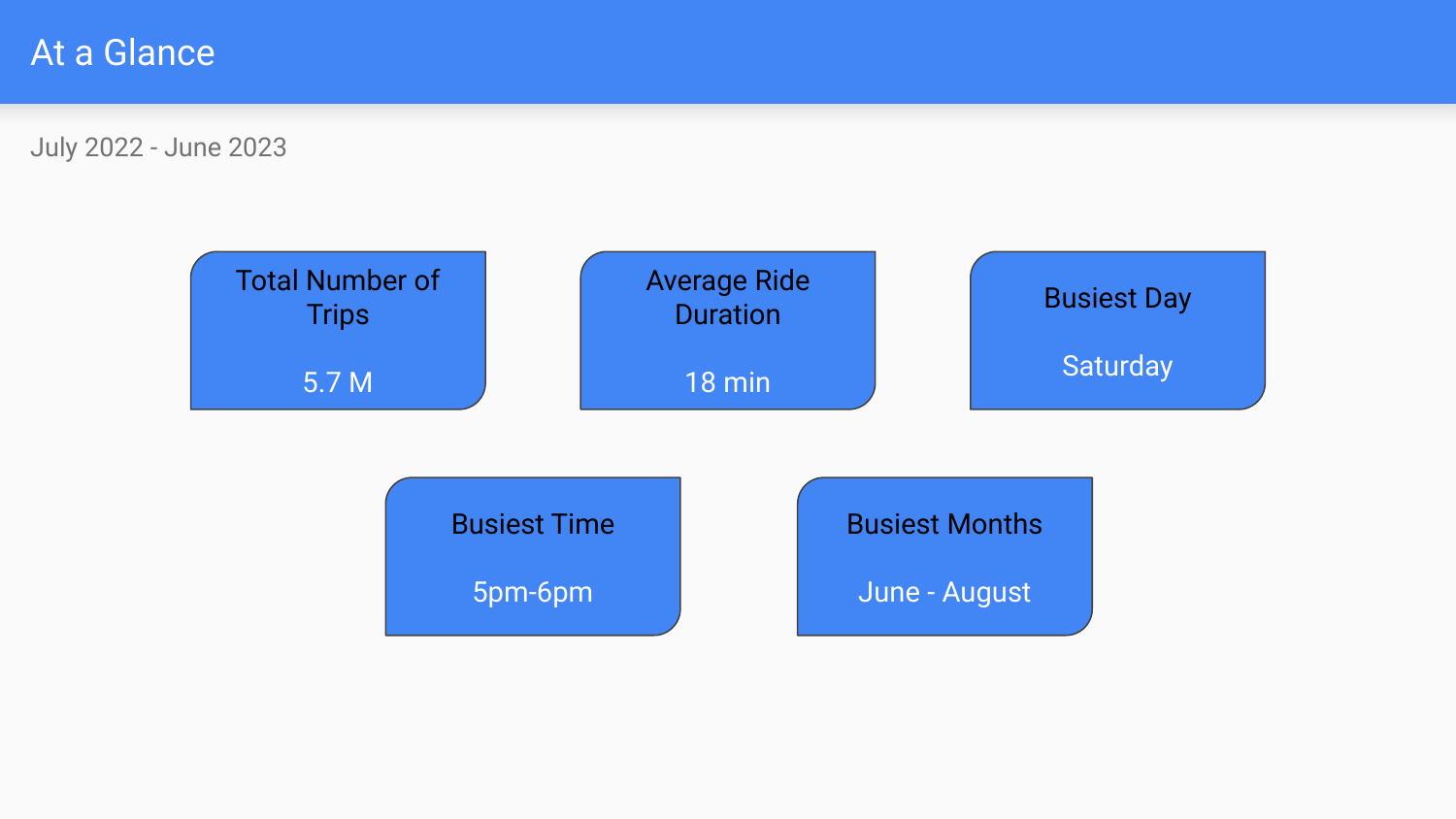

# At a Glance
July 2022 - June 2023
Total Number of Trips

5.7 M
Average Ride Duration

18 min
Busiest Day

Saturday
Busiest Time

5pm-6pm
Busiest Months

June - August